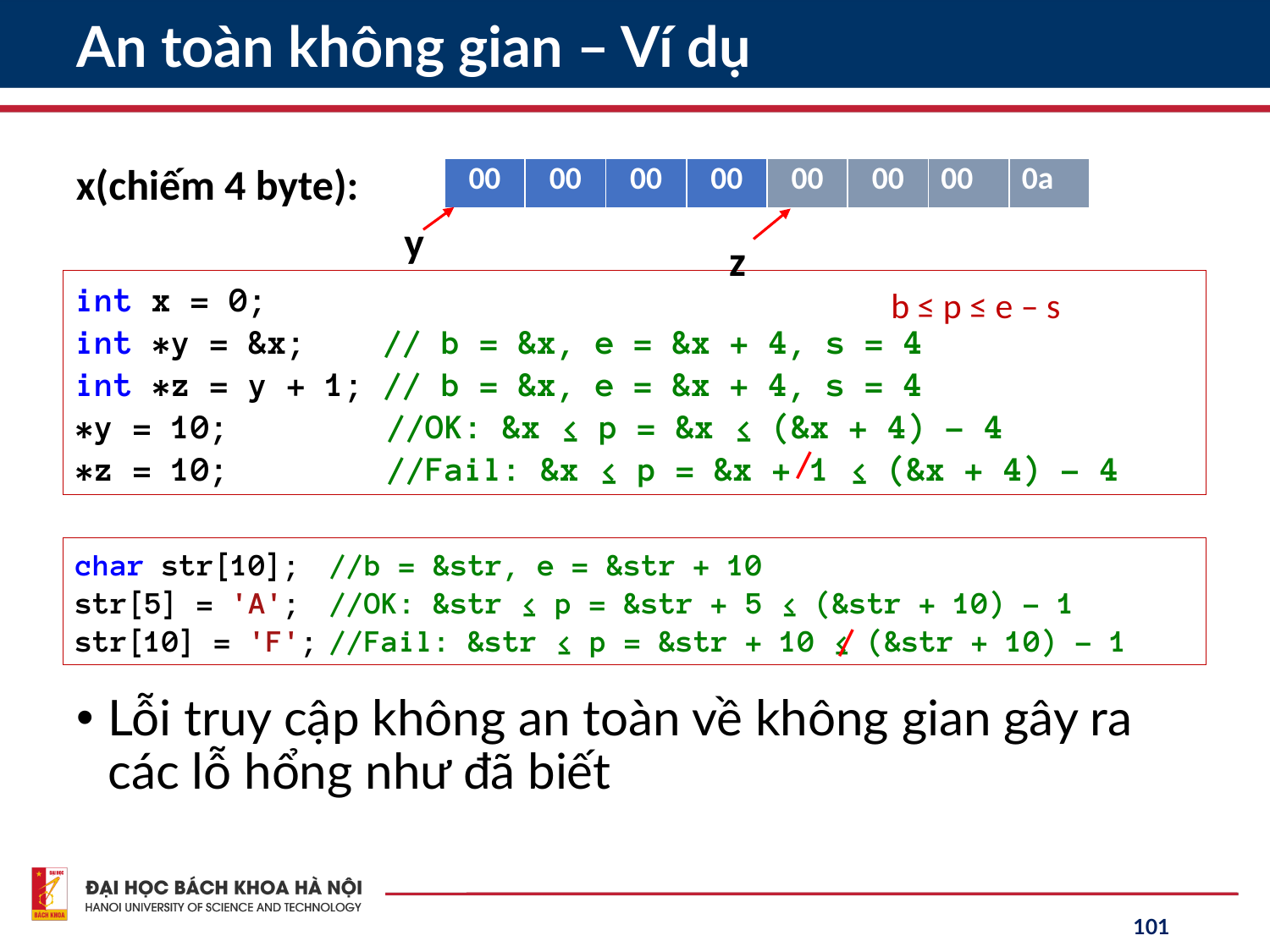

# An toàn không gian – Ví dụ
x(chiếm 4 byte):
| 00 | 00 | 00 | 00 | 00 | 00 | 00 | 0a |
| --- | --- | --- | --- | --- | --- | --- | --- |
y
z
int x = 0;
int *y = &x;    // b = &x, e = &x + 4, s = 4
int *z = y + 1; // b = &x, e = &x + 4, s = 4
*y = 10; 	   //OK: &x ≤ p = &x ≤ (&x + 4) - 4
*z = 10;	   //Fail: &x ≤ p = &x + 1 ≤ (&x + 4) - 4
b ≤ p ≤ e – s
/
char str[10];	//b = &str, e = &str + 10
str[5] = 'A';	//OK: &str ≤ p = &str + 5 ≤ (&str + 10) - 1
str[10] = 'F';	//Fail: &str ≤ p = &str + 10 ≤ (&str + 10) - 1
/
Lỗi truy cập không an toàn về không gian gây ra các lỗ hổng như đã biết
101